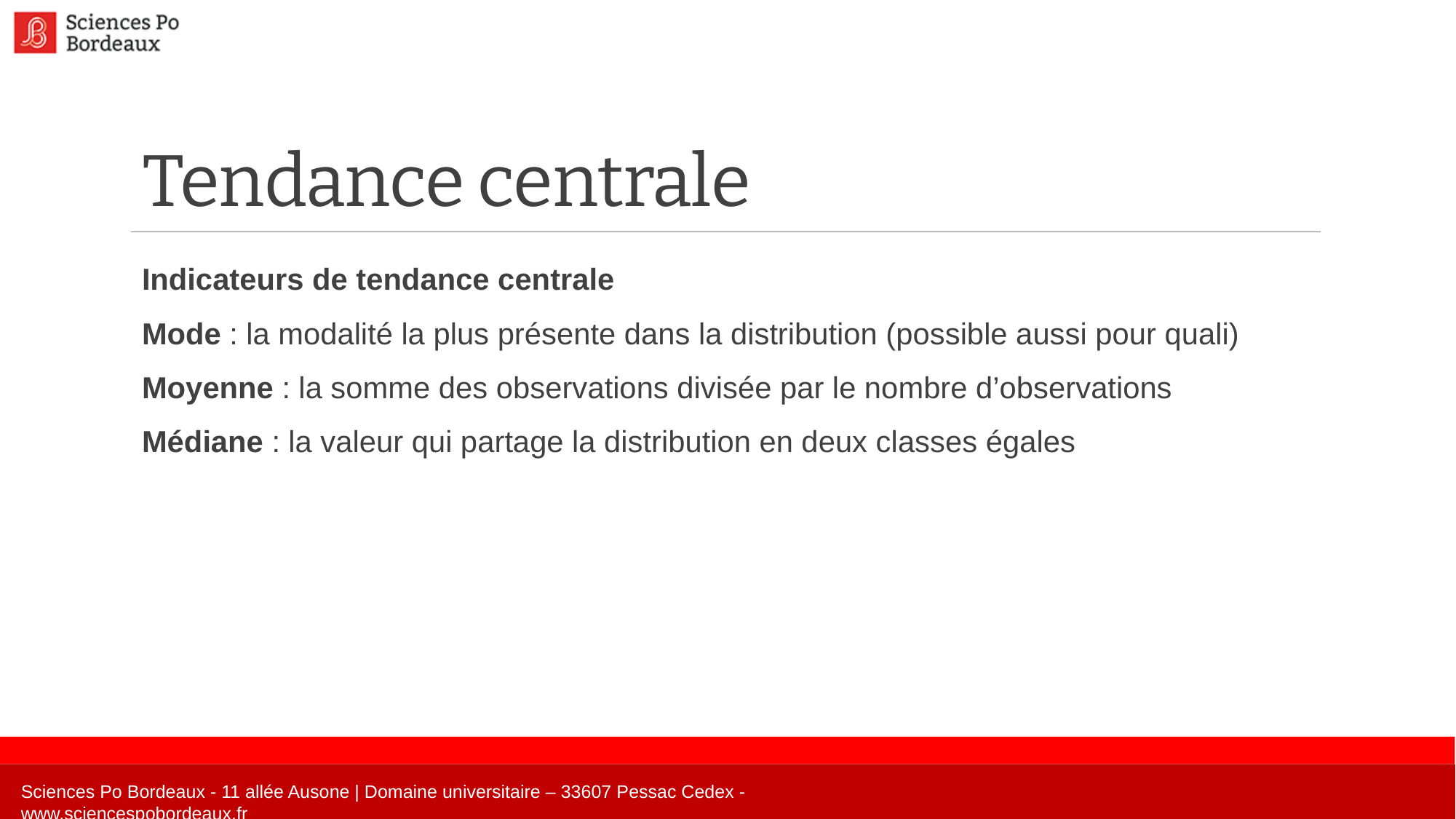

# Tendance centrale
Indicateurs de tendance centrale
Mode : la modalité la plus présente dans la distribution (possible aussi pour quali)
Moyenne : la somme des observations divisée par le nombre d’observations
Médiane : la valeur qui partage la distribution en deux classes égales